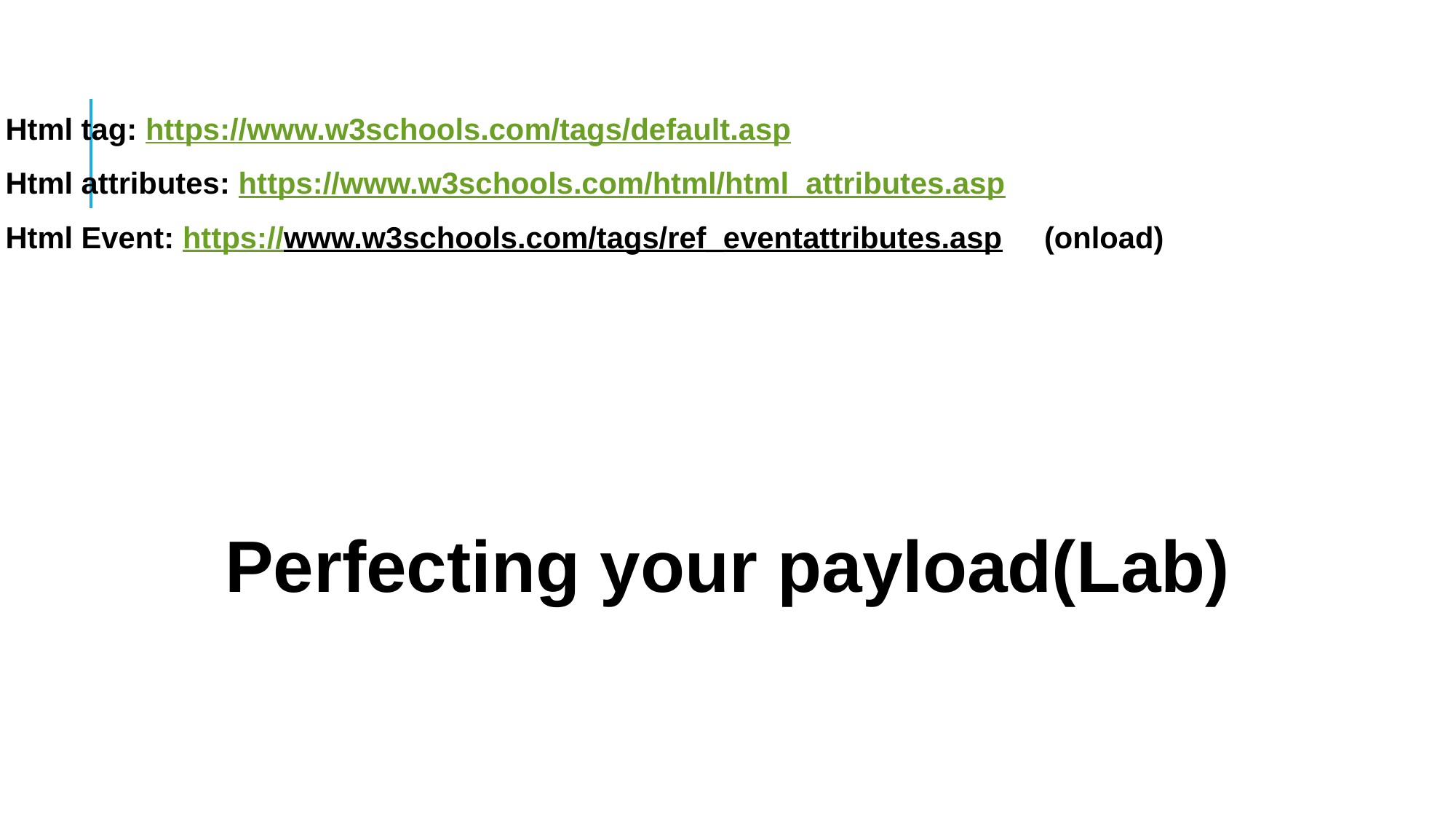

Html tag: https://www.w3schools.com/tags/default.asp
Html attributes: https://www.w3schools.com/html/html_attributes.asp
Html Event: https://www.w3schools.com/tags/ref_eventattributes.asp     (onload)

Perfecting your payload(Lab)